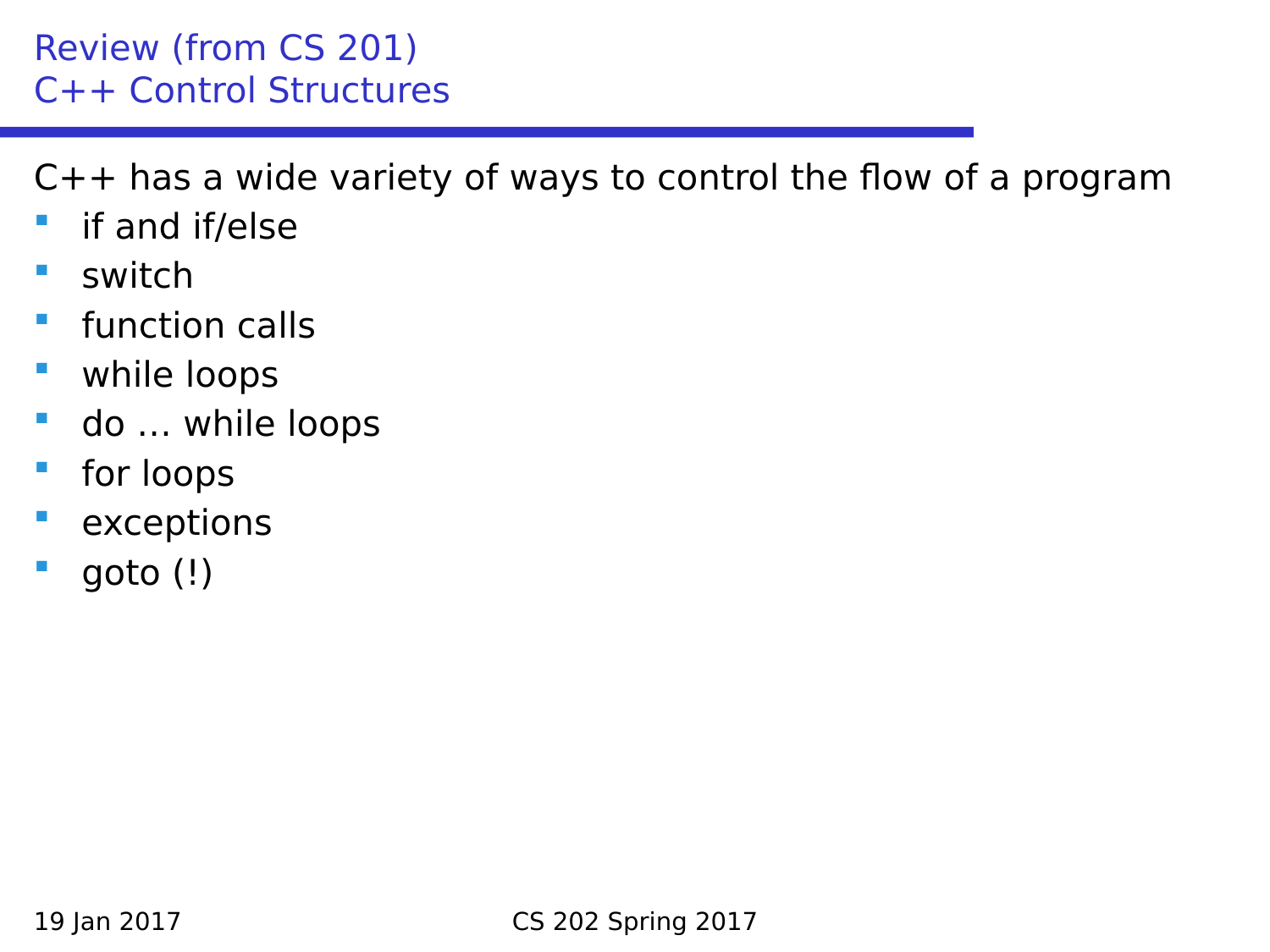

# Review (from CS 201) C++ Control Structures
C++ has a wide variety of ways to control the flow of a program
if and if/else
switch
function calls
while loops
do … while loops
for loops
exceptions
goto (!)
19 Jan 2017
CS 202 Spring 2017